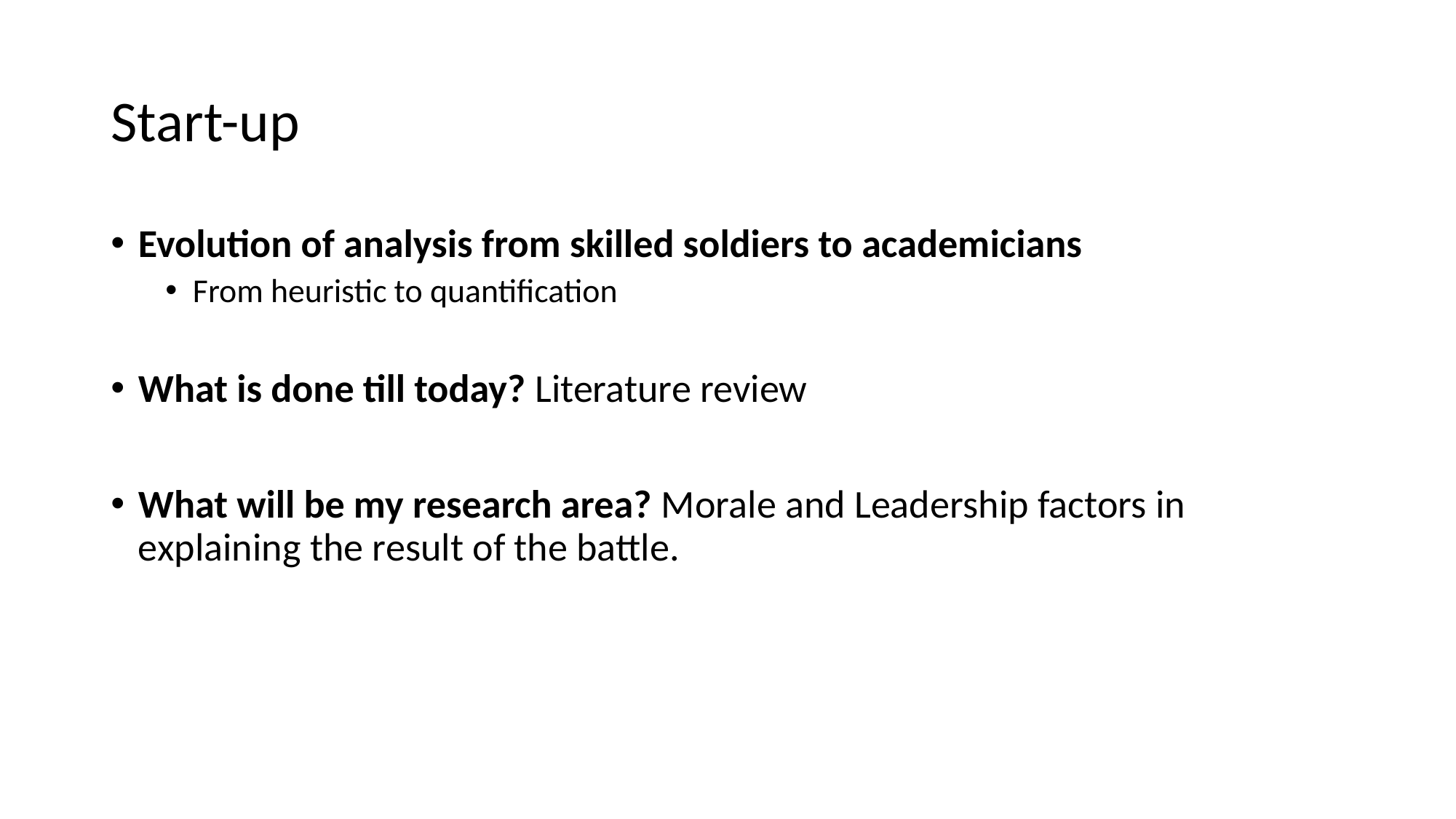

# Start-up
Evolution of analysis from skilled soldiers to academicians
From heuristic to quantification

What is done till today? Literature review

What will be my research area? Morale and Leadership factors in explaining the result of the battle.